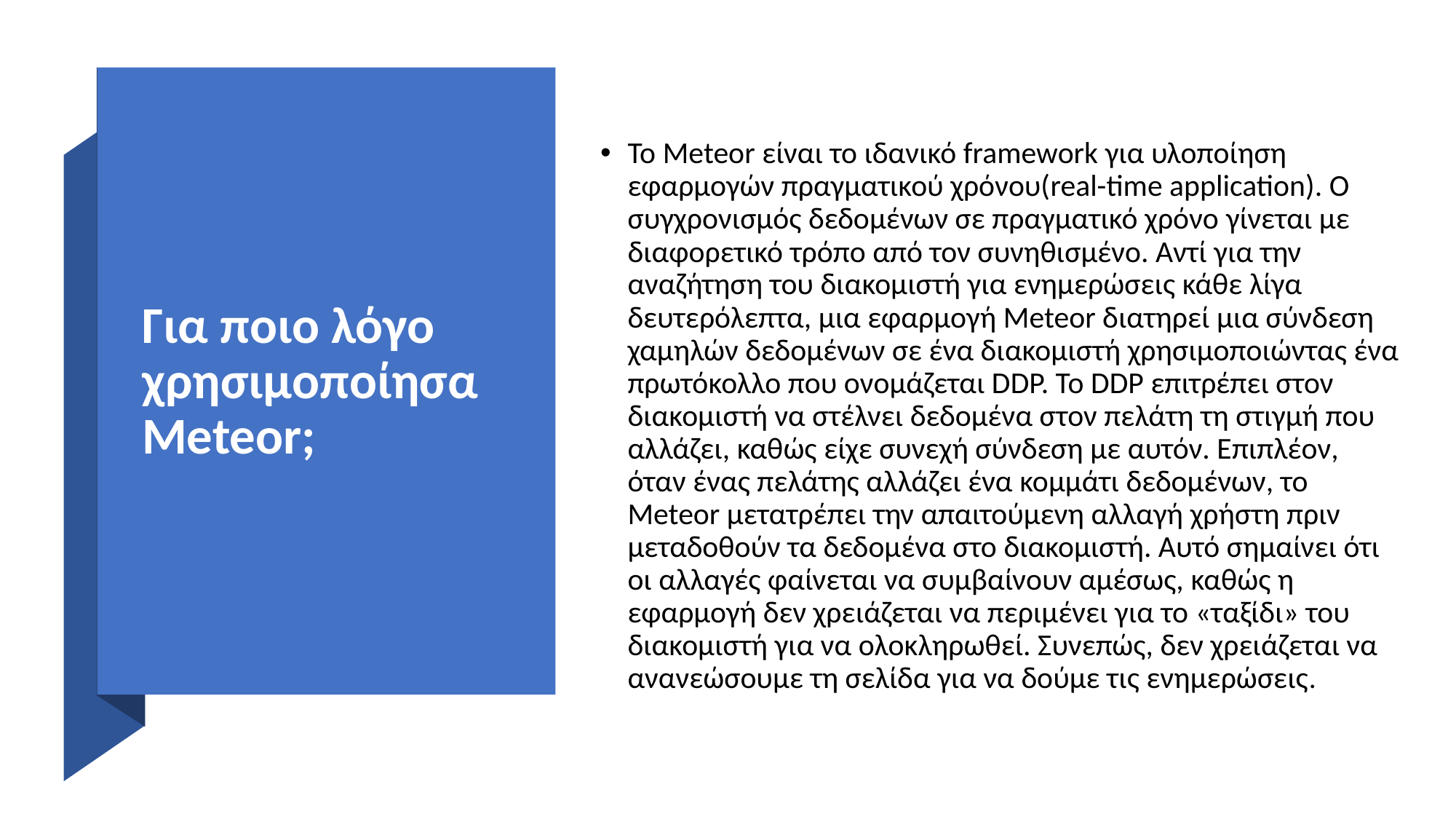

Το Meteor είναι το ιδανικό framework για υλοποίηση εφαρμογών πραγματικού χρόνου(real-time application). Ο συγχρονισμός δεδομένων σε πραγματικό χρόνο γίνεται με διαφορετικό τρόπο από τον συνηθισμένο. Αντί για την αναζήτηση του διακομιστή για ενημερώσεις κάθε λίγα δευτερόλεπτα, μια εφαρμογή Meteor διατηρεί μια σύνδεση χαμηλών δεδομένων σε ένα διακομιστή χρησιμοποιώντας ένα πρωτόκολλο που ονομάζεται DDP. Το DDP επιτρέπει στον διακομιστή να στέλνει δεδομένα στον πελάτη τη στιγμή που αλλάζει, καθώς είχε συνεχή σύνδεση με αυτόν. Επιπλέον, όταν ένας πελάτης αλλάζει ένα κομμάτι δεδομένων, το Meteor μετατρέπει την απαιτούμενη αλλαγή χρήστη πριν μεταδοθούν τα δεδομένα στο διακομιστή. Αυτό σημαίνει ότι οι αλλαγές φαίνεται να συμβαίνουν αμέσως, καθώς η εφαρμογή δεν χρειάζεται να περιμένει για το «ταξίδι» του διακομιστή για να ολοκληρωθεί. Συνεπώς, δεν χρειάζεται να ανανεώσουμε τη σελίδα για να δούμε τις ενημερώσεις.
# Για ποιο λόγο χρησιμοποίησα Meteor;